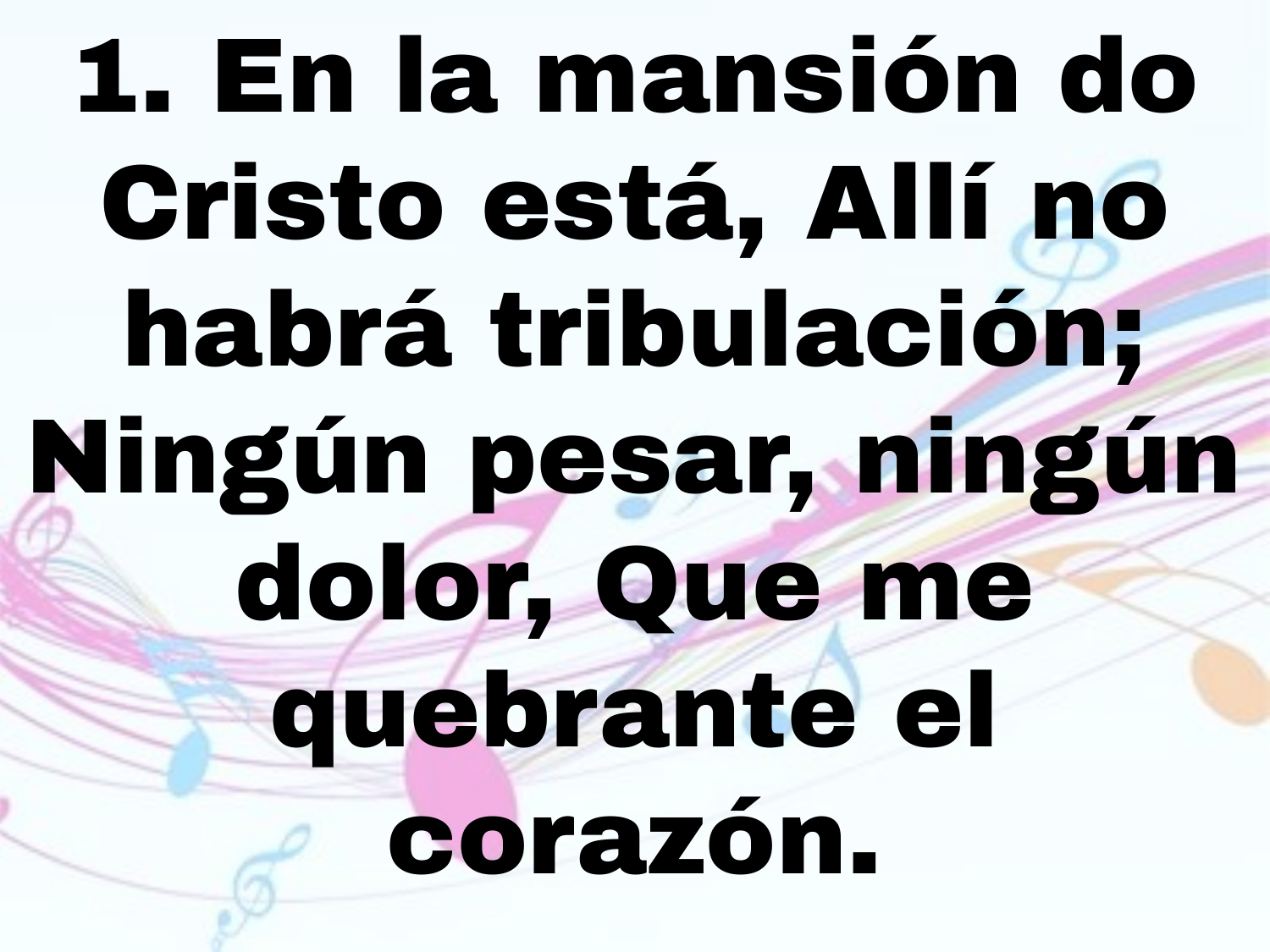

1. En la mansión do Cristo está, Allí no habrá tribulación; Ningún pesar, ningún dolor, Que me quebrante el corazón.